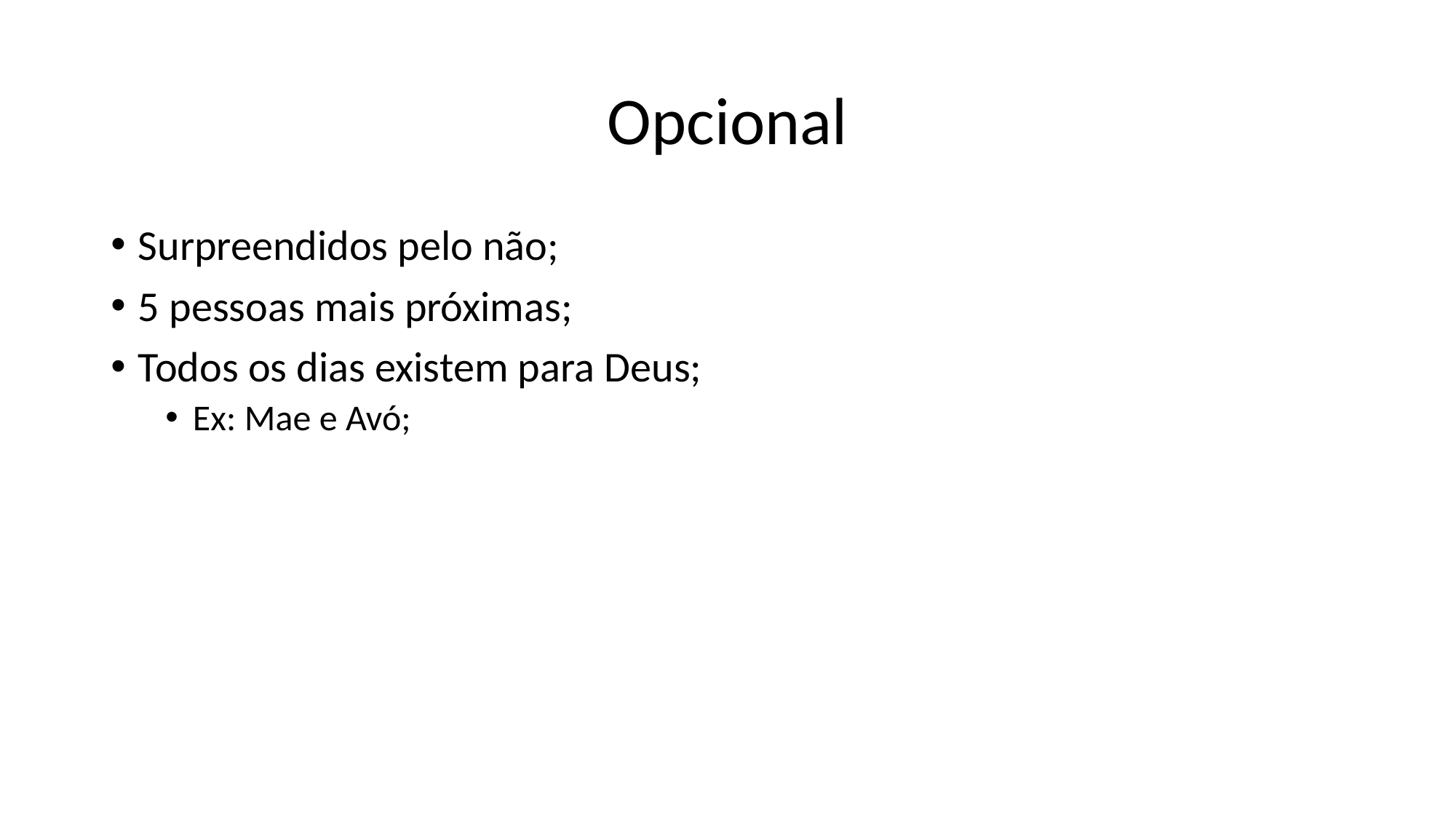

# Opcional
Surpreendidos pelo não;
5 pessoas mais próximas;
Todos os dias existem para Deus;
Ex: Mae e Avó;